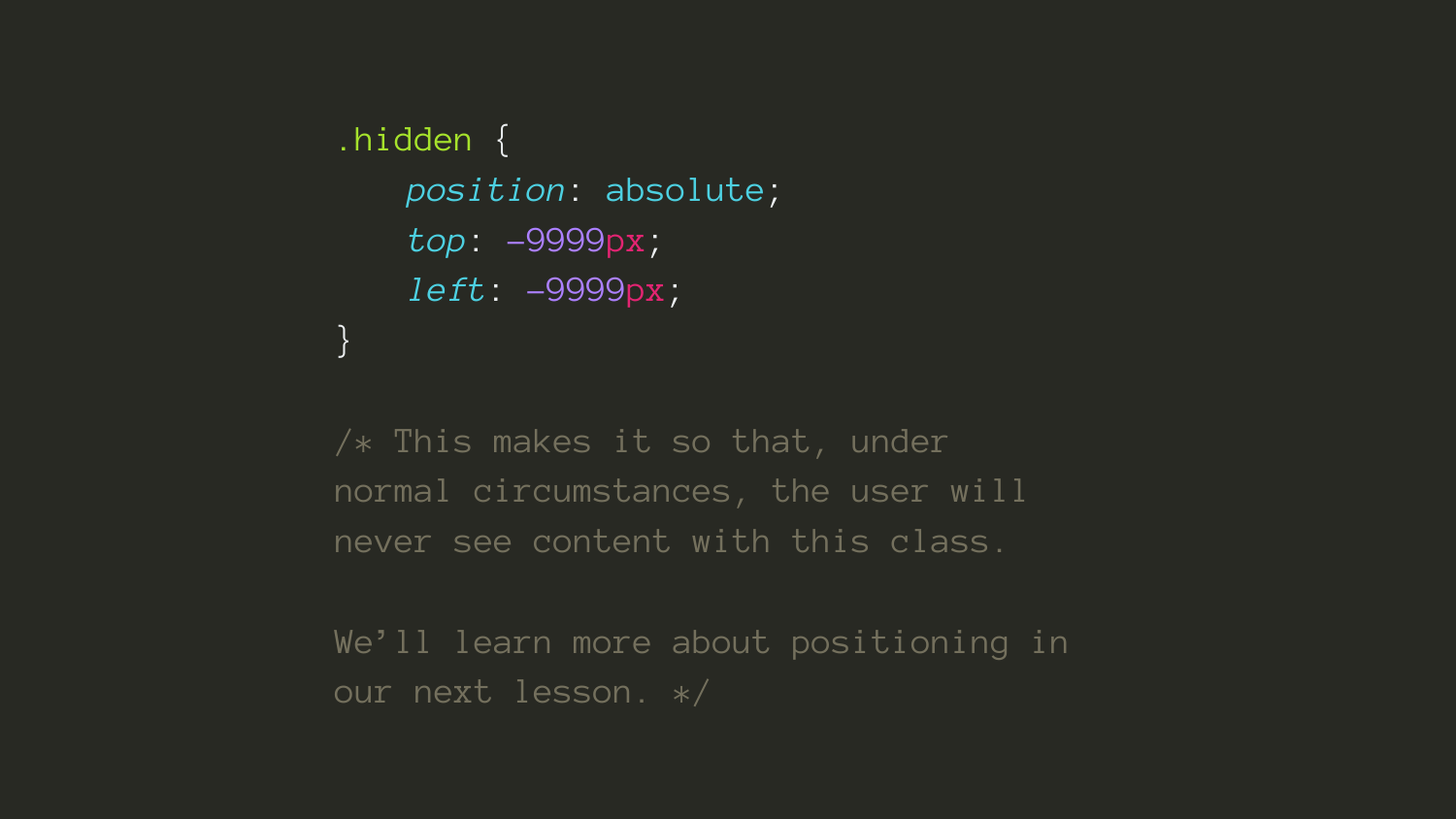

.hidden {
position: absolute;
top: -9999px;
left: -9999px;
}

/* This makes it so that, under normal circumstances, the user will never see content with this class.

We’ll learn more about positioning in our next lesson. */